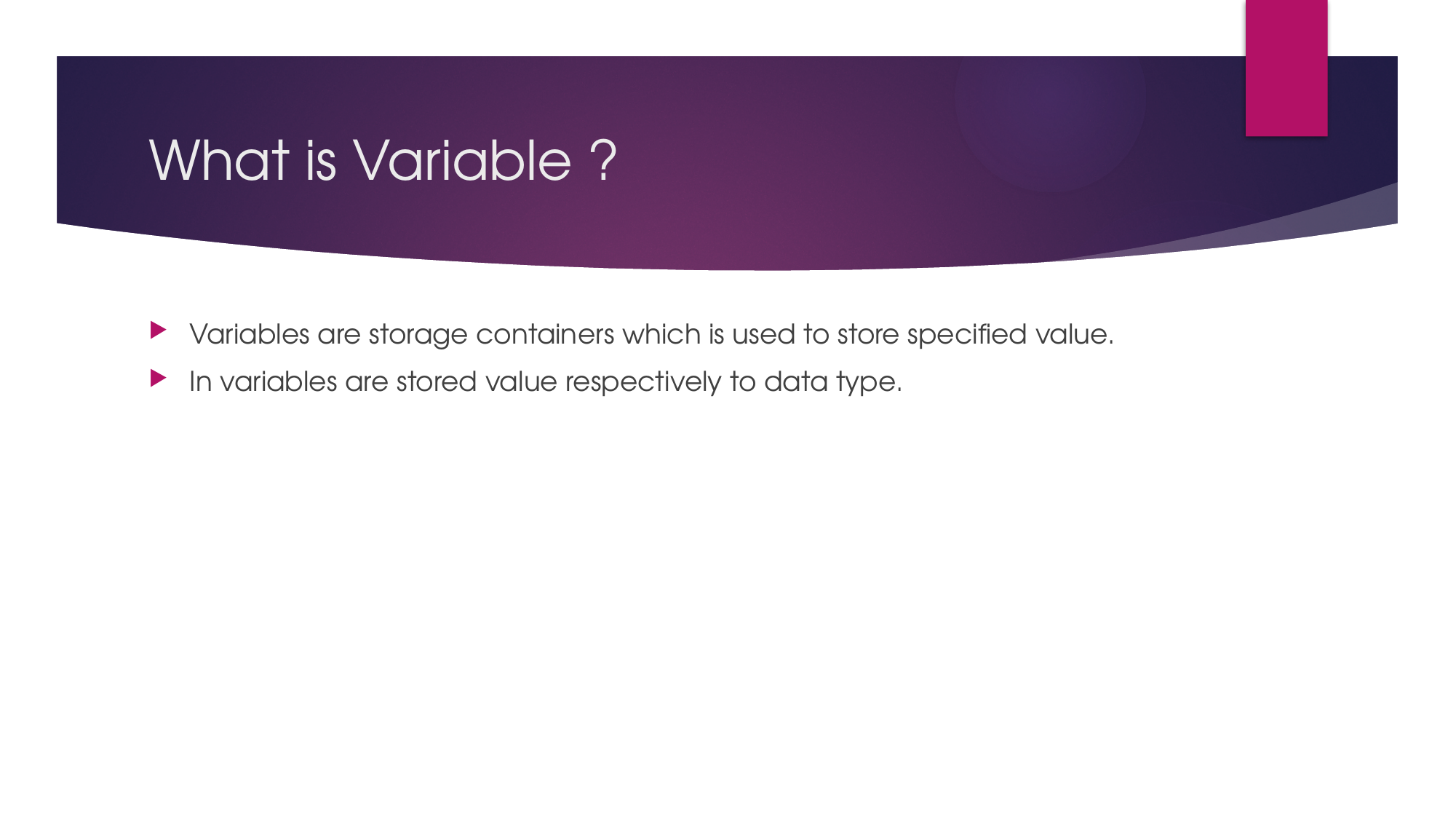

# What is Variable ?
Variables are storage containers which is used to store specified value.
In variables are stored value respectively to data type.